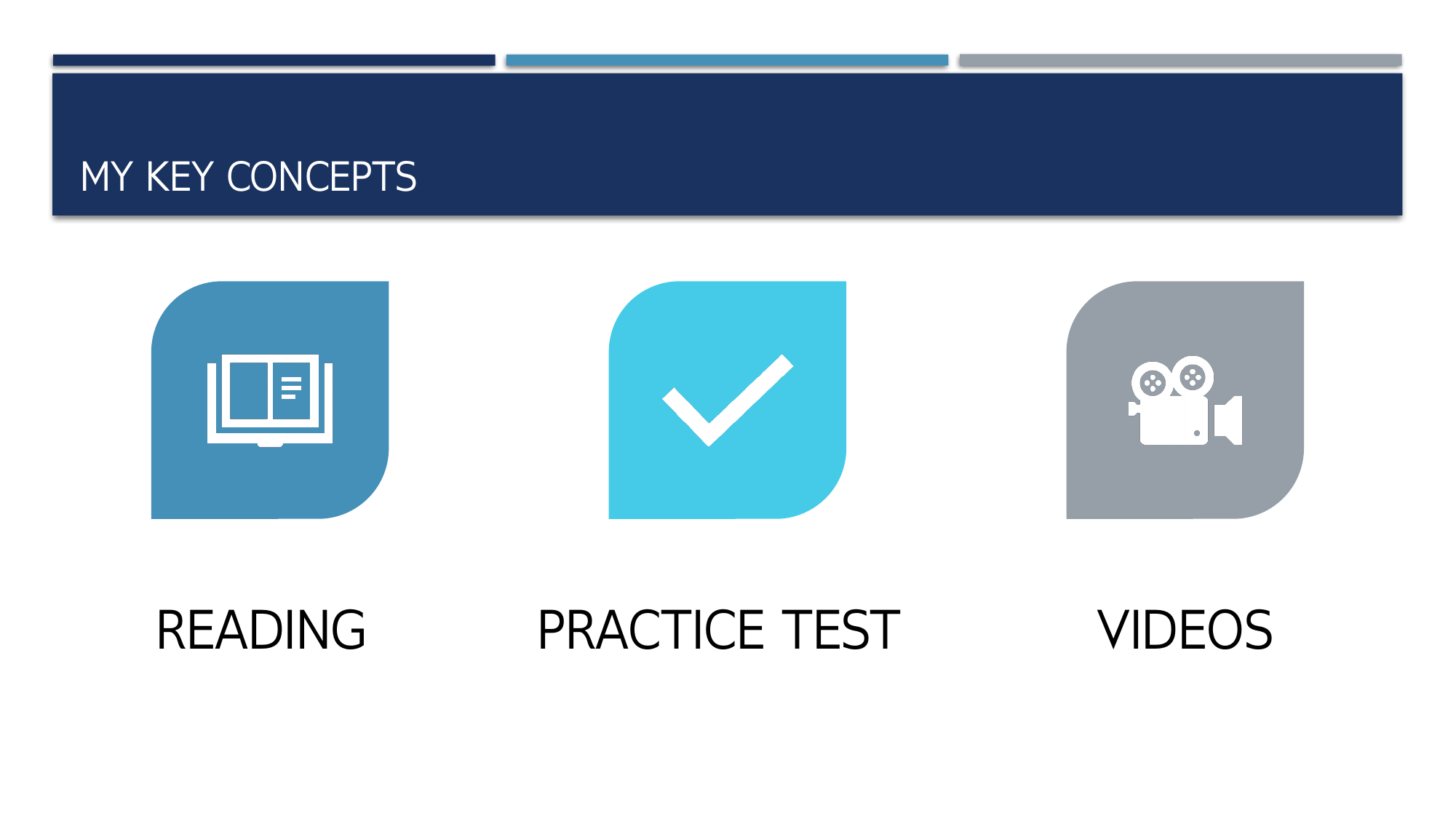

# My key concepts
Reading
Practice Test
Videos